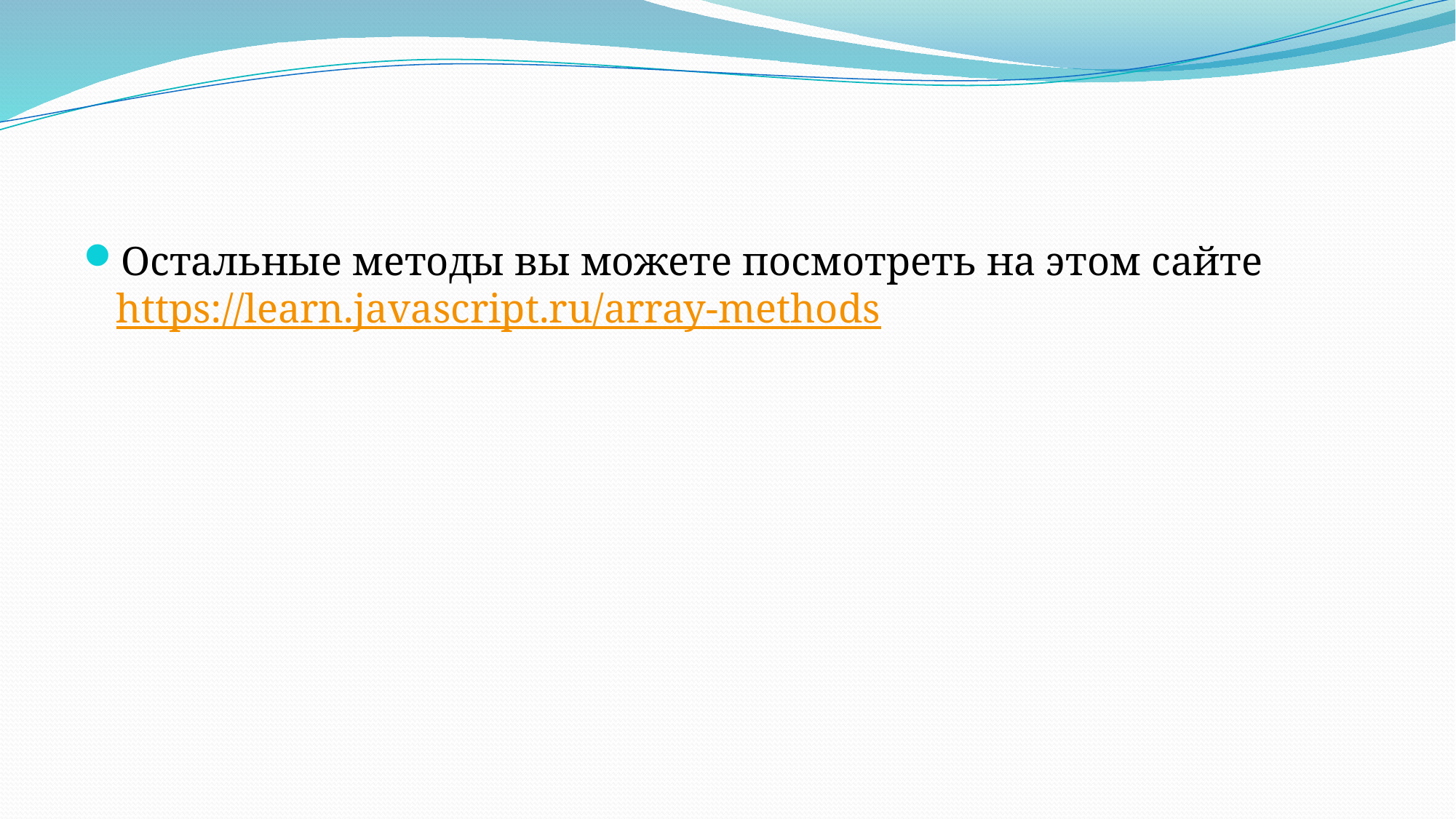

#
Остальные методы вы можете посмотреть на этом сайте https://learn.javascript.ru/array-methods